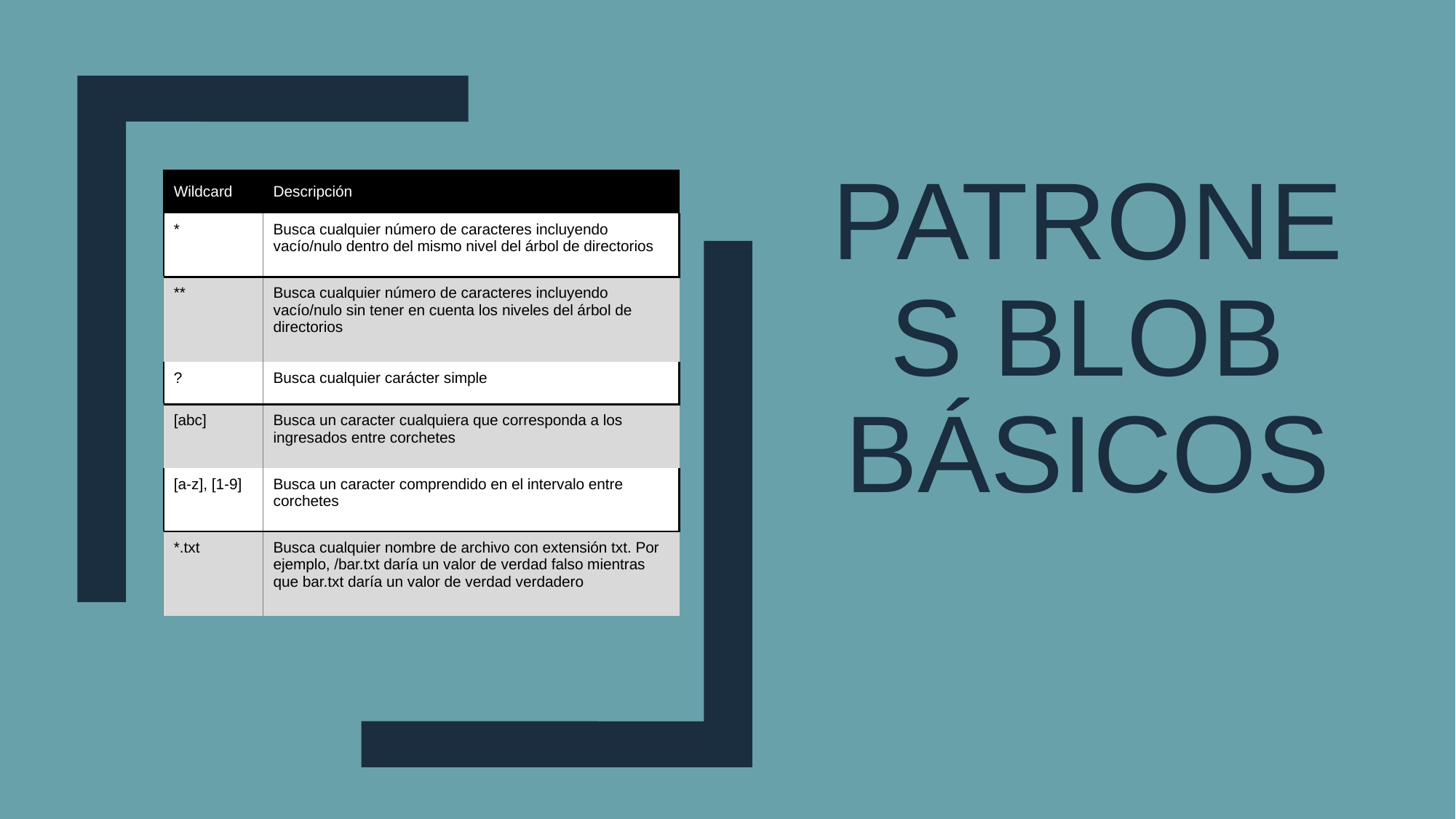

# Patrones blob básicos

| Wildcard | Descripción |
| --- | --- |
| \* | Busca cualquier número de caracteres incluyendo vacío/nulo dentro del mismo nivel del árbol de directorios |
| \*\* | Busca cualquier número de caracteres incluyendo vacío/nulo sin tener en cuenta los niveles del árbol de directorios |
| ? | Busca cualquier carácter simple |
| [abc] | Busca un caracter cualquiera que corresponda a los ingresados entre corchetes |
| [a-z], [1-9] | Busca un caracter comprendido en el intervalo entre corchetes |
| \*.txt | Busca cualquier nombre de archivo con extensión txt. Por ejemplo, /bar.txt daría un valor de verdad falso mientras que bar.txt daría un valor de verdad verdadero |